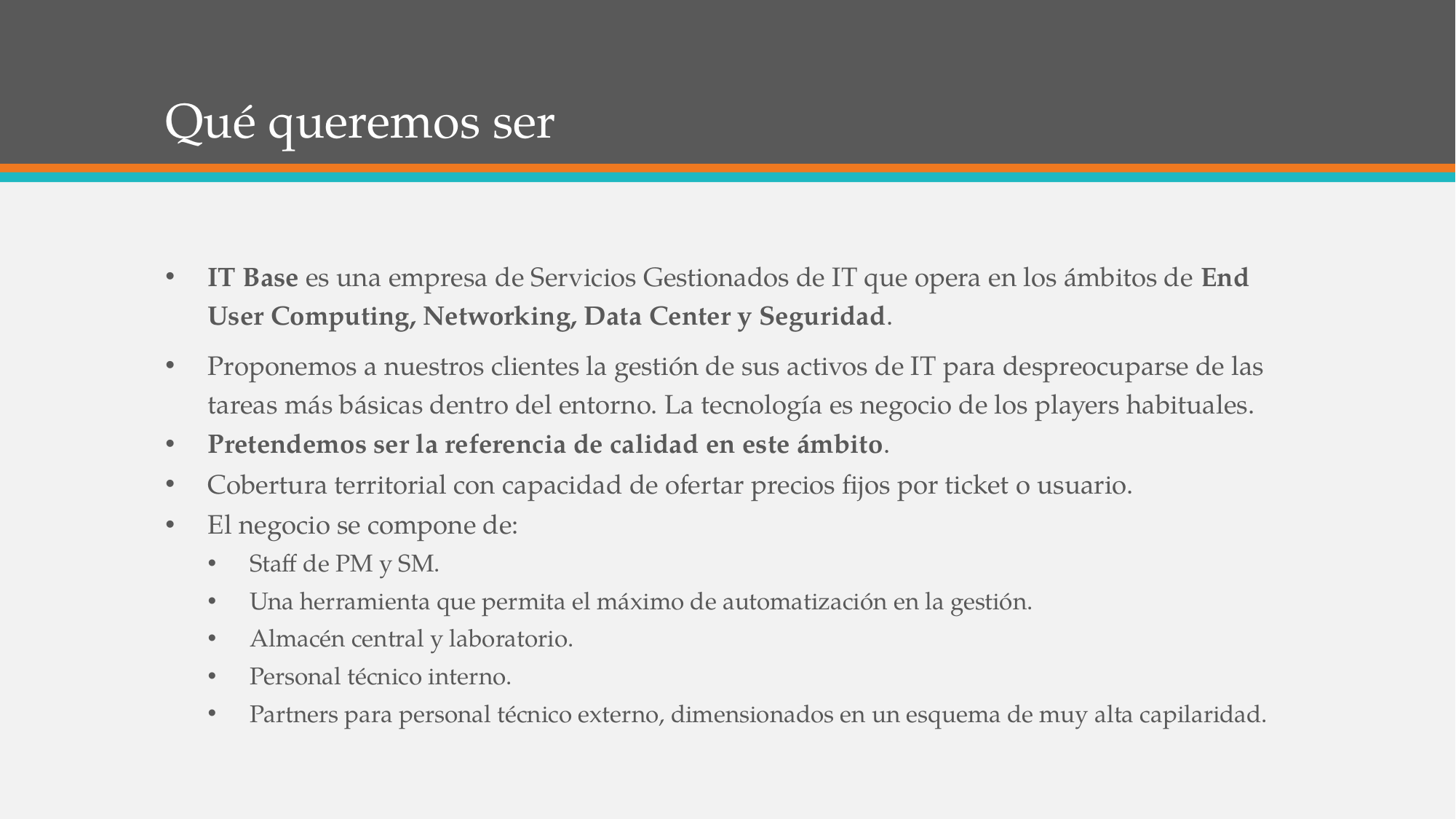

# Qué queremos ser

IT Base es una empresa de Servicios Gestionados de IT que opera en los ámbitos de End User Computing, Networking, Data Center y Seguridad.
Proponemos a nuestros clientes la gestión de sus activos de IT para despreocuparse de las tareas más básicas dentro del entorno. La tecnología es negocio de los players habituales.
Pretendemos ser la referencia de calidad en este ámbito.
Cobertura territorial con capacidad de ofertar precios fijos por ticket o usuario.
El negocio se compone de:
Staff de PM y SM.
Una herramienta que permita el máximo de automatización en la gestión.
Almacén central y laboratorio.
Personal técnico interno.
Partners para personal técnico externo, dimensionados en un esquema de muy alta capilaridad.